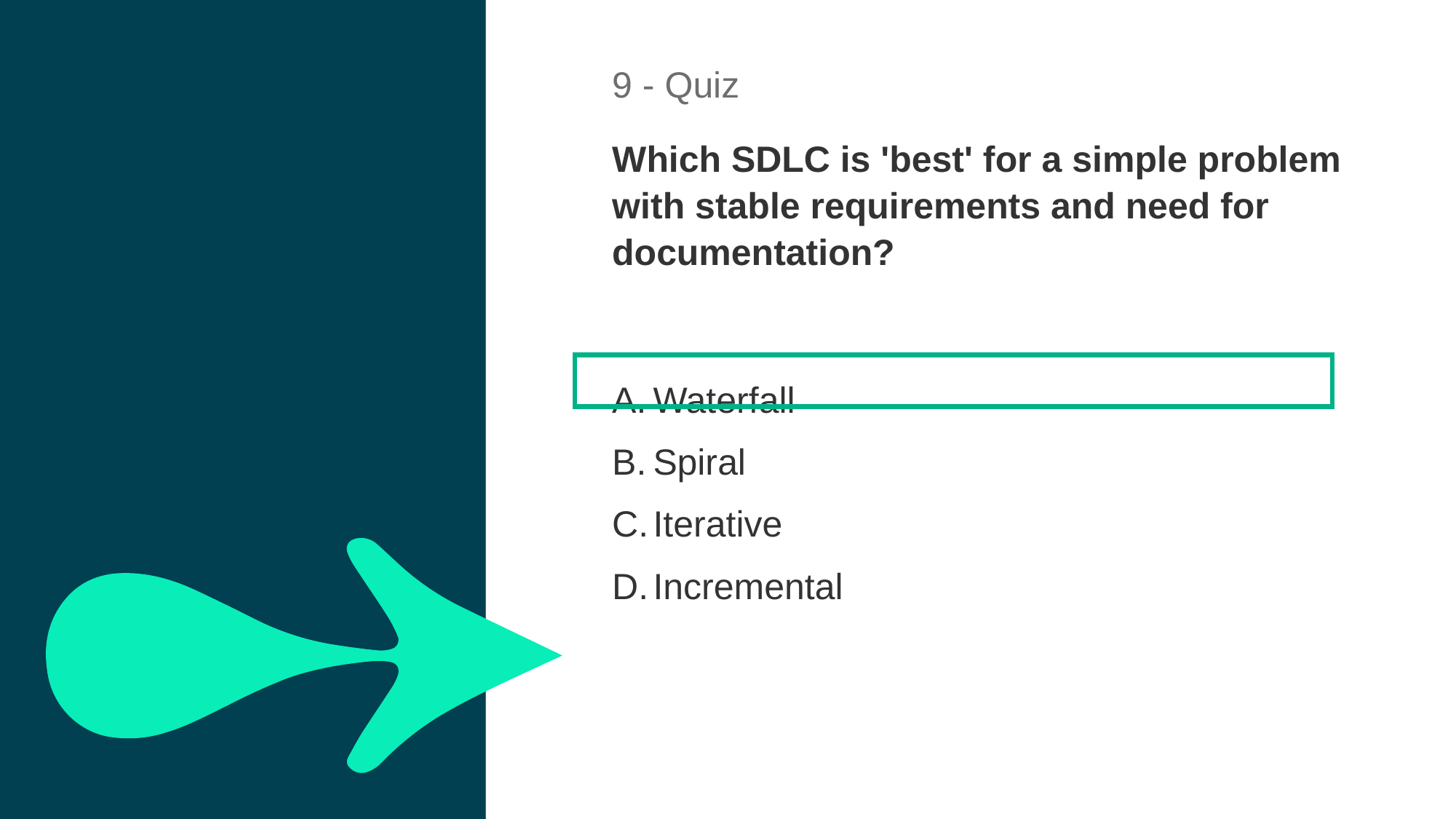

9 - Quiz
Which SDLC is 'best' for a simple problem with stable requirements and need for documentation?
20sec
Waterfall
Spiral
Iterative
Incremental